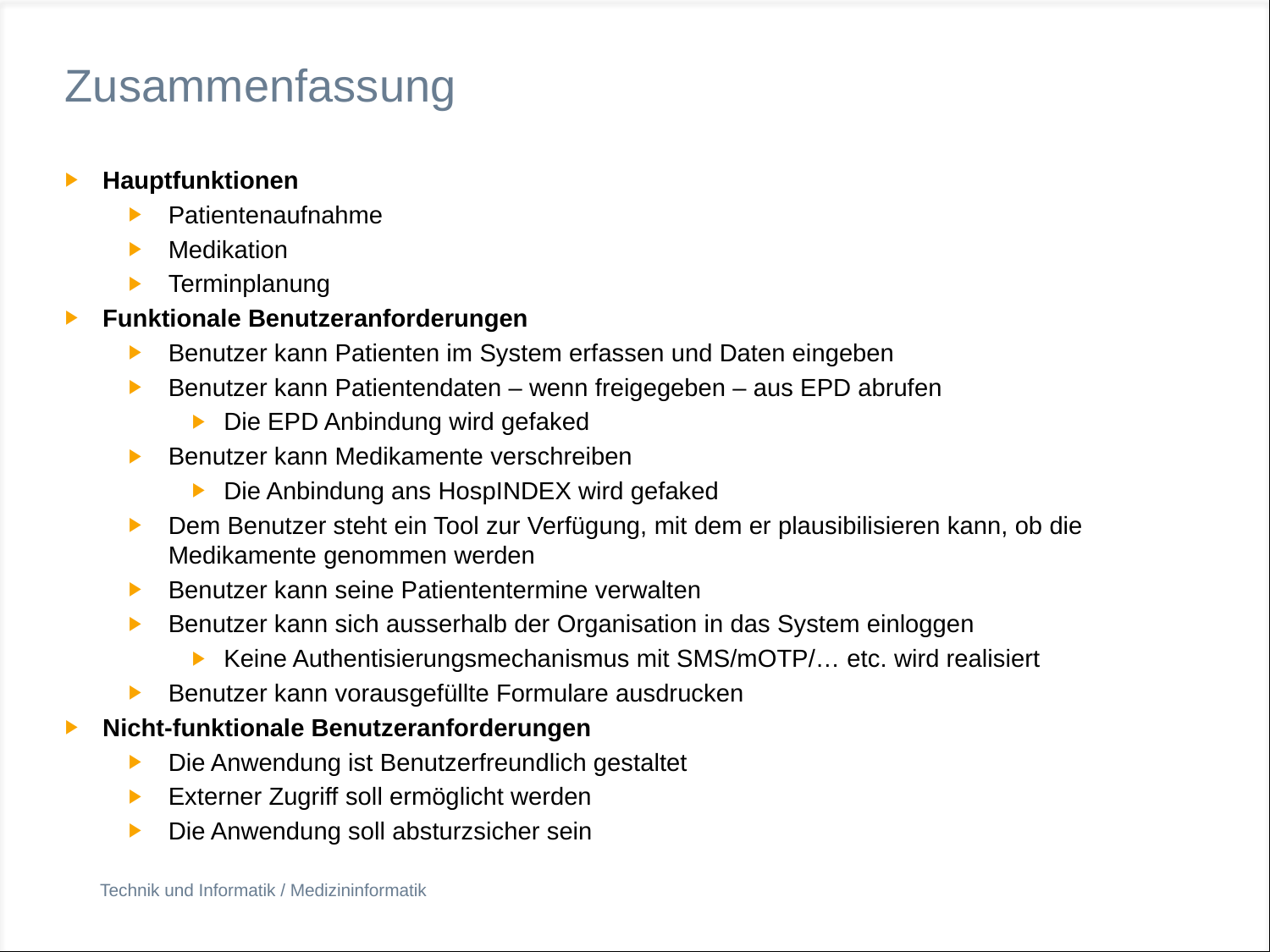

# Zusammenfassung
Hauptfunktionen
Patientenaufnahme
Medikation
Terminplanung
Funktionale Benutzeranforderungen
Benutzer kann Patienten im System erfassen und Daten eingeben
Benutzer kann Patientendaten – wenn freigegeben – aus EPD abrufen
Die EPD Anbindung wird gefaked
Benutzer kann Medikamente verschreiben
Die Anbindung ans HospINDEX wird gefaked
Dem Benutzer steht ein Tool zur Verfügung, mit dem er plausibilisieren kann, ob die Medikamente genommen werden
Benutzer kann seine Patiententermine verwalten
Benutzer kann sich ausserhalb der Organisation in das System einloggen
Keine Authentisierungsmechanismus mit SMS/mOTP/… etc. wird realisiert
Benutzer kann vorausgefüllte Formulare ausdrucken
Nicht-funktionale Benutzeranforderungen
Die Anwendung ist Benutzerfreundlich gestaltet
Externer Zugriff soll ermöglicht werden
Die Anwendung soll absturzsicher sein